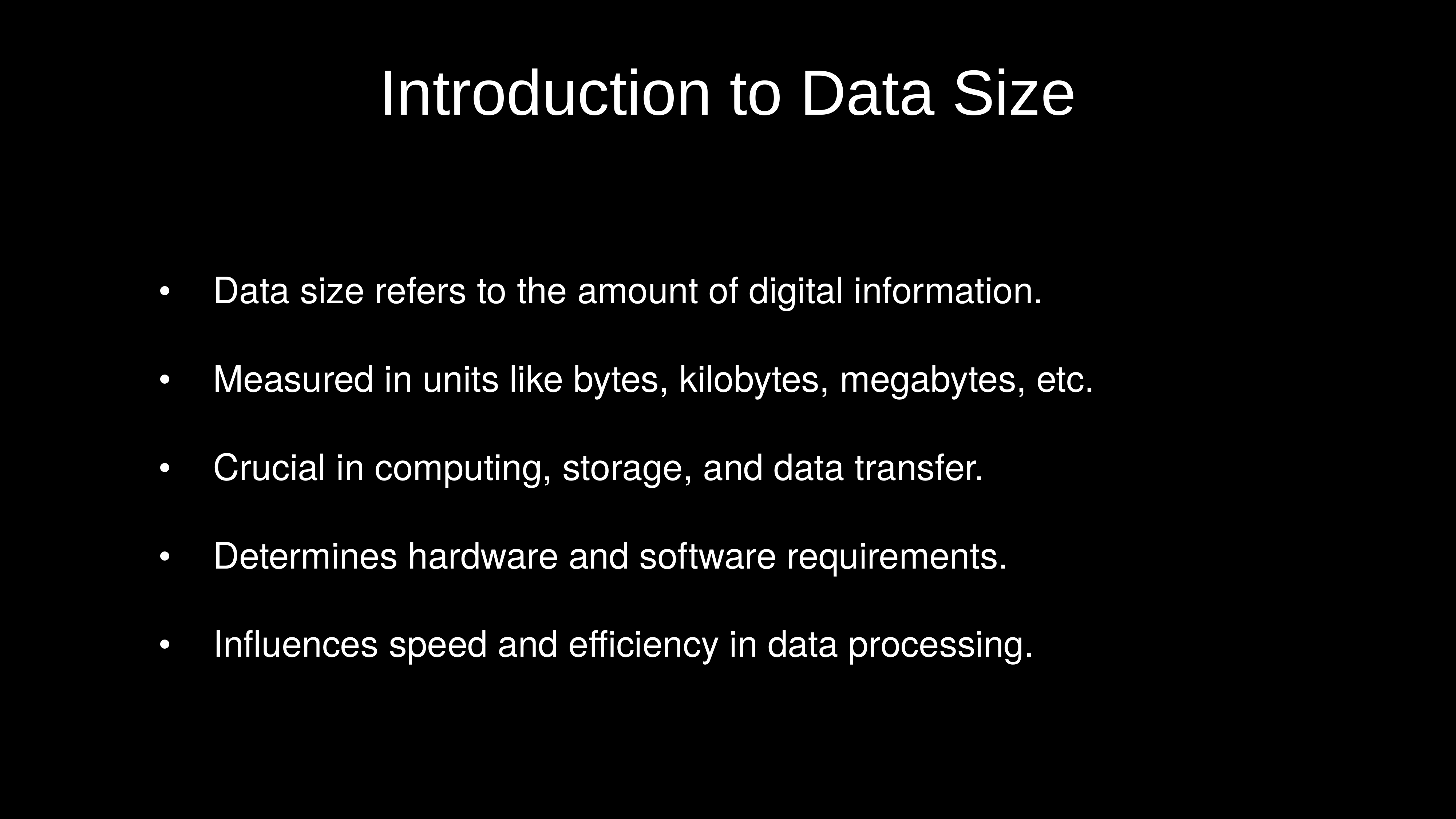

# Introduction to Data Size
	•	Data size refers to the amount of digital information.
	•	Measured in units like bytes, kilobytes, megabytes, etc.
	•	Crucial in computing, storage, and data transfer.
	•	Determines hardware and software requirements.
	•	Influences speed and efficiency in data processing.